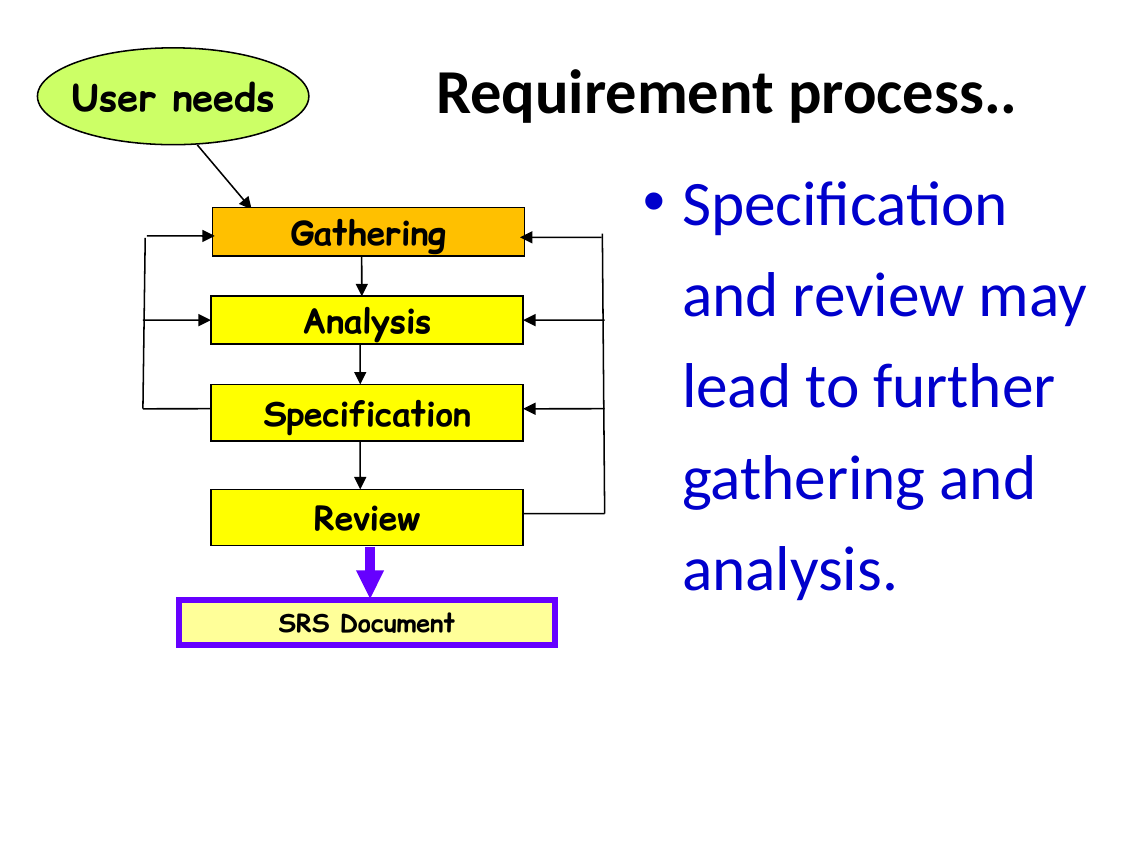

Requirement process..
User needs

Gathering

Analysis

Specification

Review

SRS Document
Specification and review may lead to further gathering and analysis.